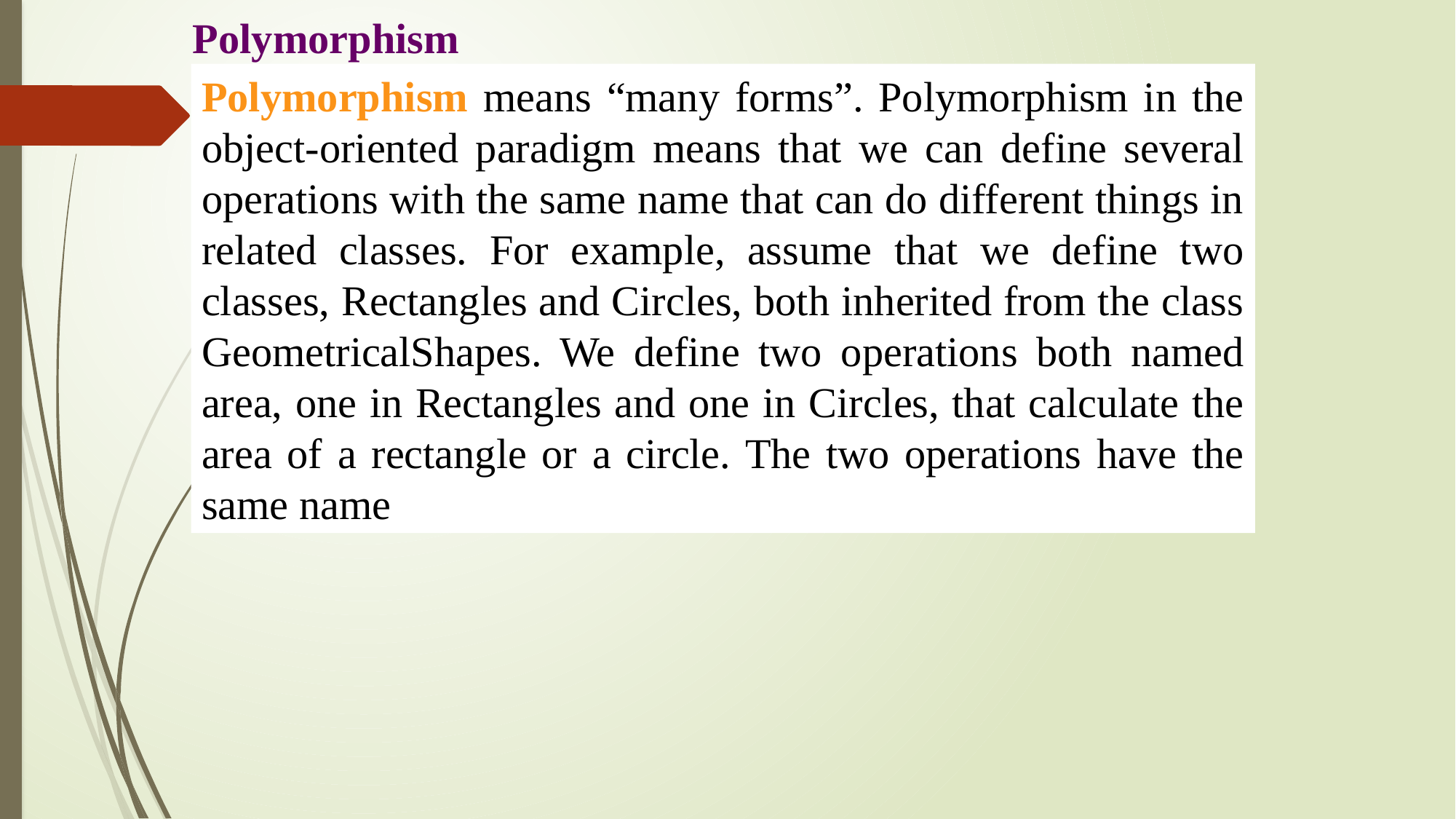

Polymorphism
Polymorphism means “many forms”. Polymorphism in the object-oriented paradigm means that we can define several operations with the same name that can do different things in related classes. For example, assume that we define two classes, Rectangles and Circles, both inherited from the class GeometricalShapes. We define two operations both named area, one in Rectangles and one in Circles, that calculate the area of a rectangle or a circle. The two operations have the same name